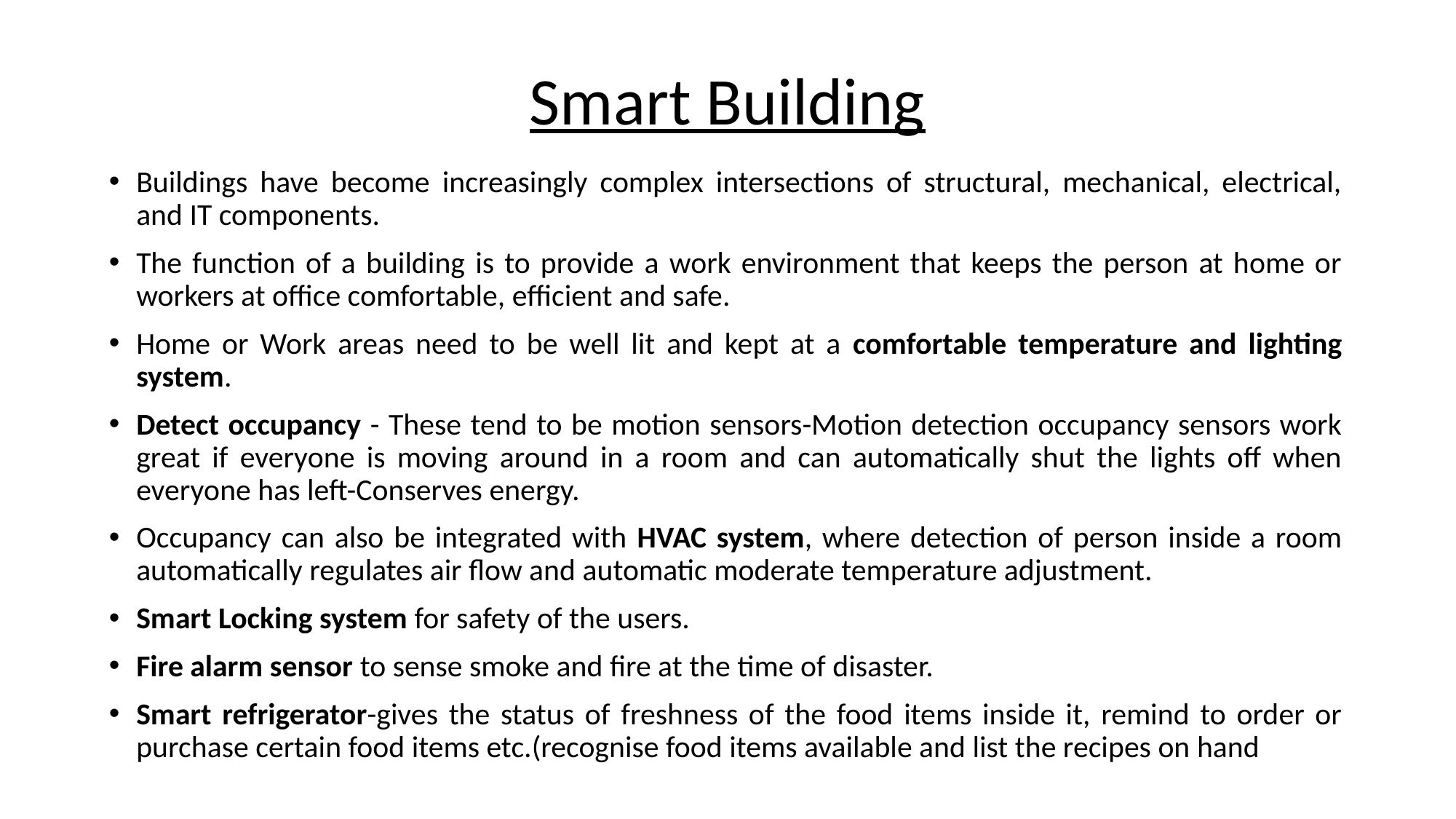

# Smart Building
Buildings have become increasingly complex intersections of structural, mechanical, electrical, and IT components.
The function of a building is to provide a work environment that keeps the person at home or workers at office comfortable, efficient and safe.
Home or Work areas need to be well lit and kept at a comfortable temperature and lighting system.
Detect occupancy - These tend to be motion sensors-Motion detection occupancy sensors work great if everyone is moving around in a room and can automatically shut the lights off when everyone has left-Conserves energy.
Occupancy can also be integrated with HVAC system, where detection of person inside a room automatically regulates air flow and automatic moderate temperature adjustment.
Smart Locking system for safety of the users.
Fire alarm sensor to sense smoke and fire at the time of disaster.
Smart refrigerator-gives the status of freshness of the food items inside it, remind to order or purchase certain food items etc.(recognise food items available and list the recipes on hand